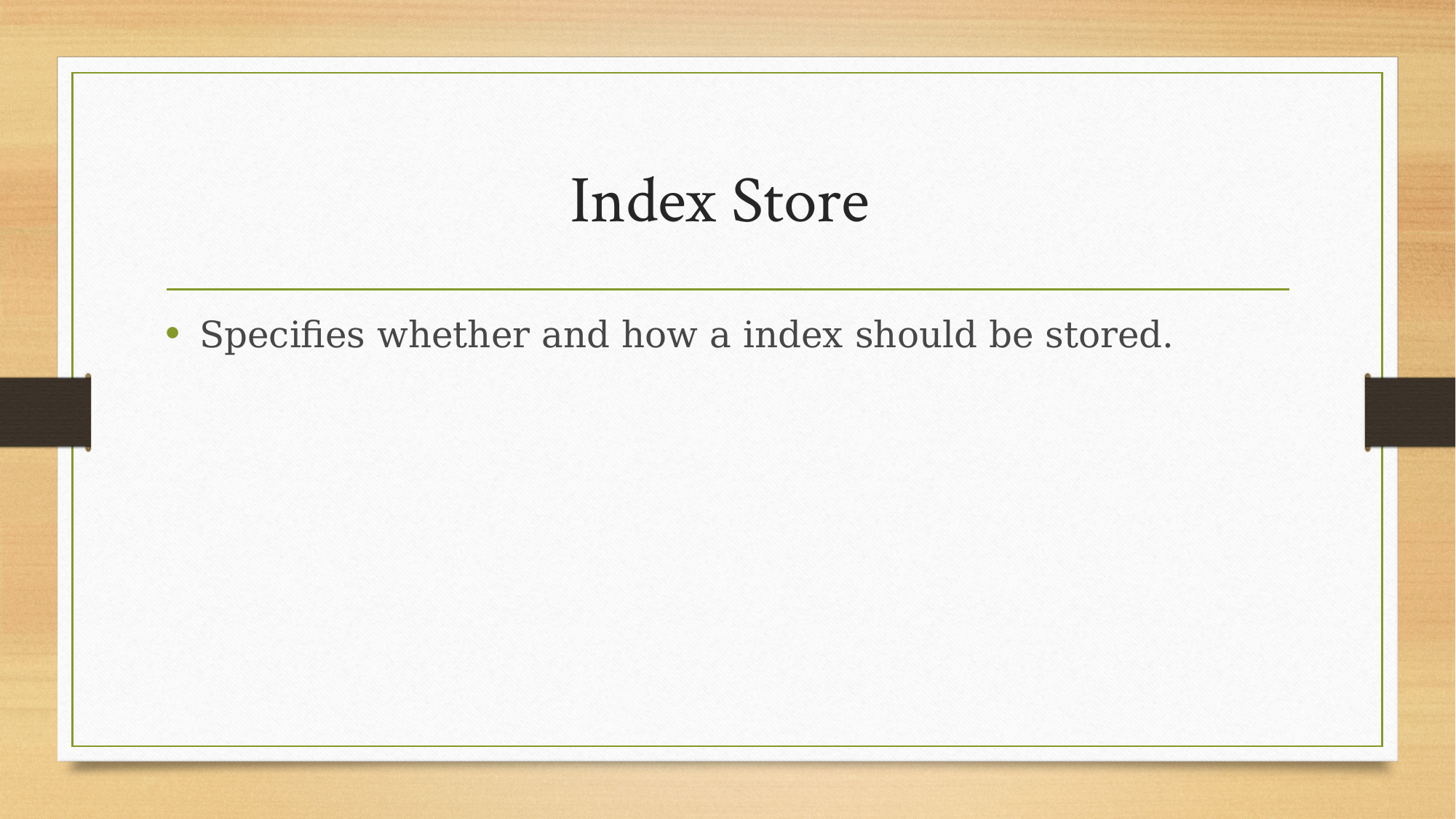

# Index Store
Specifies whether and how a index should be stored.